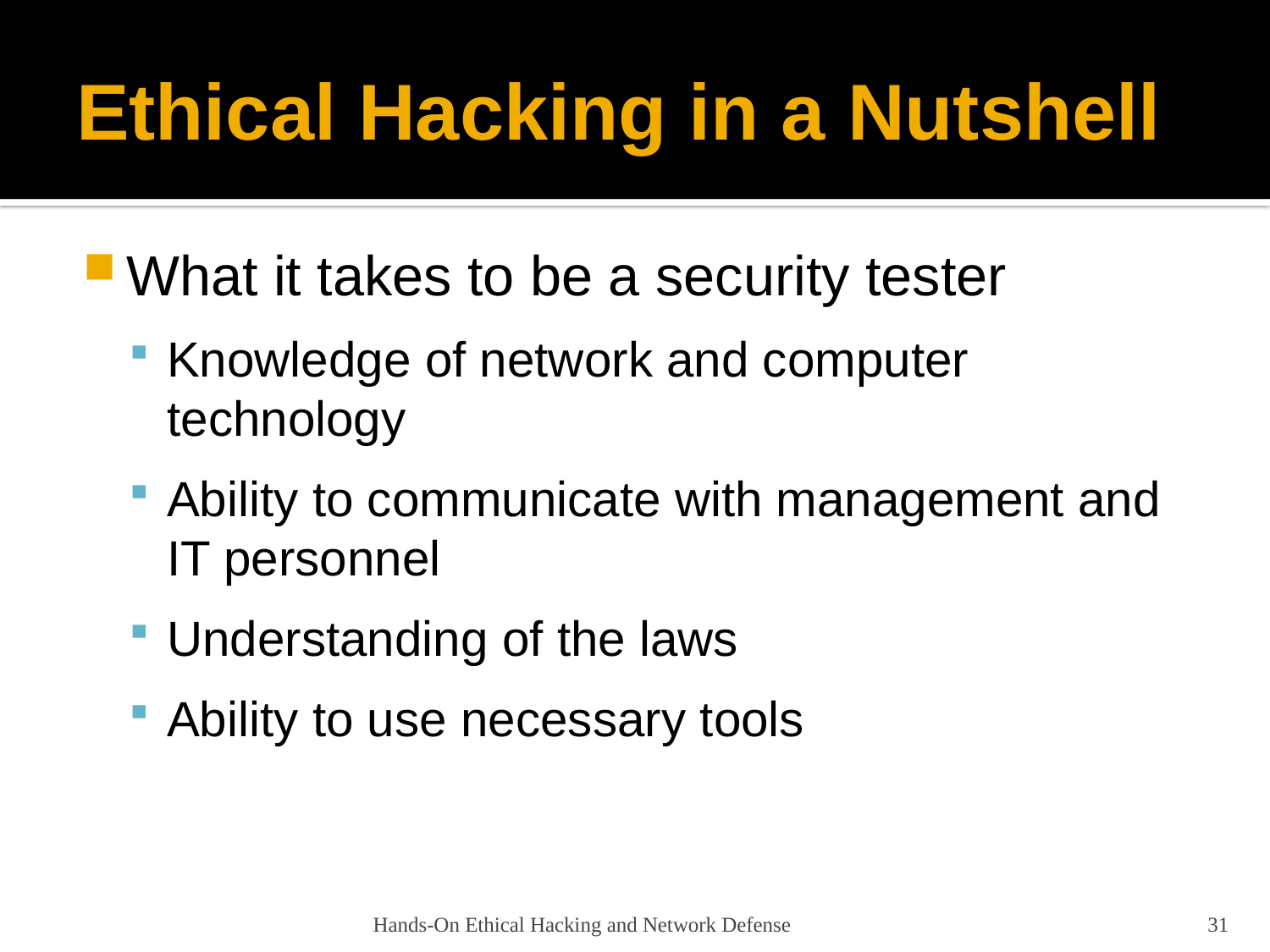

# Ethical Hacking in a Nutshell
What it takes to be a security tester
Knowledge of network and computer technology
Ability to communicate with management and IT personnel
Understanding of the laws
Ability to use necessary tools
Hands-On Ethical Hacking and Network Defense
31